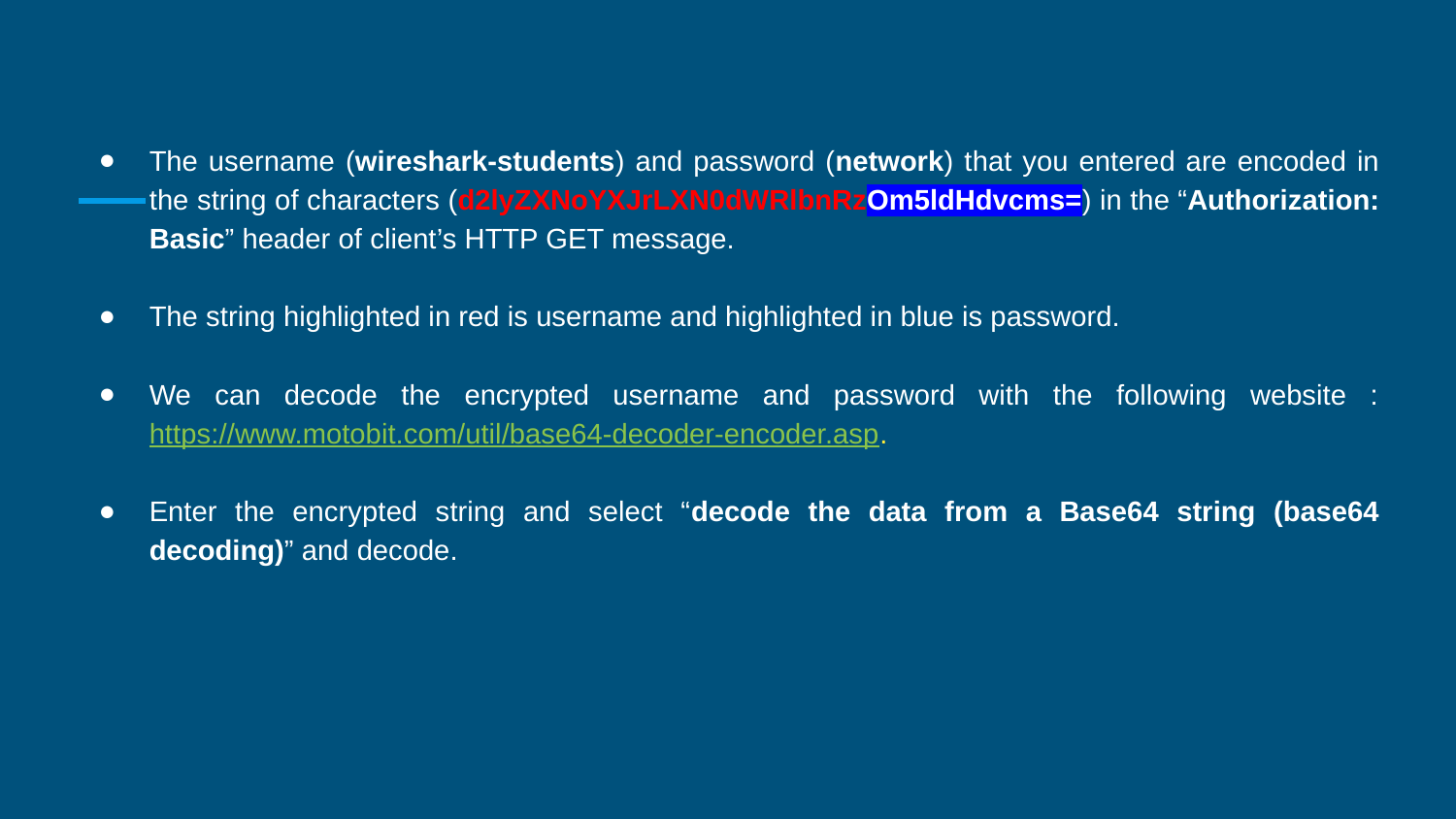

The username (wireshark-students) and password (network) that you entered are encoded in the string of characters (d2lyZXNoYXJrLXN0dWRlbnRzOm5ldHdvcms=) in the “Authorization: Basic” header of client’s HTTP GET message.

The string highlighted in red is username and highlighted in blue is password.

We can decode the encrypted username and password with the following website :https://www.motobit.com/util/base64-decoder-encoder.asp.

Enter the encrypted string and select “decode the data from a Base64 string (base64 decoding)” and decode.
#